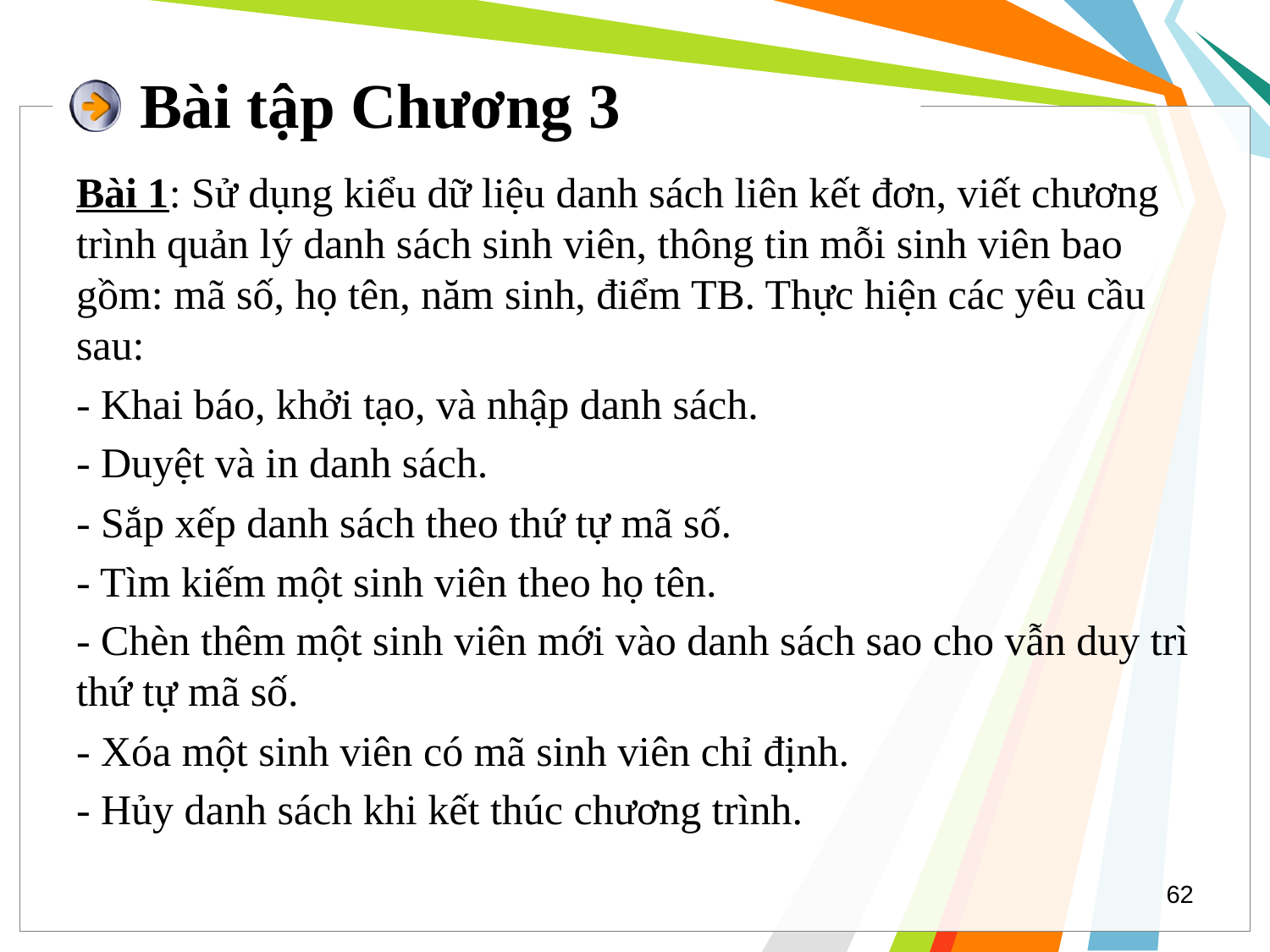

# Bài tập Chương 3
Bài 1: Sử dụng kiểu dữ liệu danh sách liên kết đơn, viết chương trình quản lý danh sách sinh viên, thông tin mỗi sinh viên bao gồm: mã số, họ tên, năm sinh, điểm TB. Thực hiện các yêu cầu sau:
- Khai báo, khởi tạo, và nhập danh sách.
- Duyệt và in danh sách.
- Sắp xếp danh sách theo thứ tự mã số.
- Tìm kiếm một sinh viên theo họ tên.
- Chèn thêm một sinh viên mới vào danh sách sao cho vẫn duy trì thứ tự mã số.
- Xóa một sinh viên có mã sinh viên chỉ định.
- Hủy danh sách khi kết thúc chương trình.

62